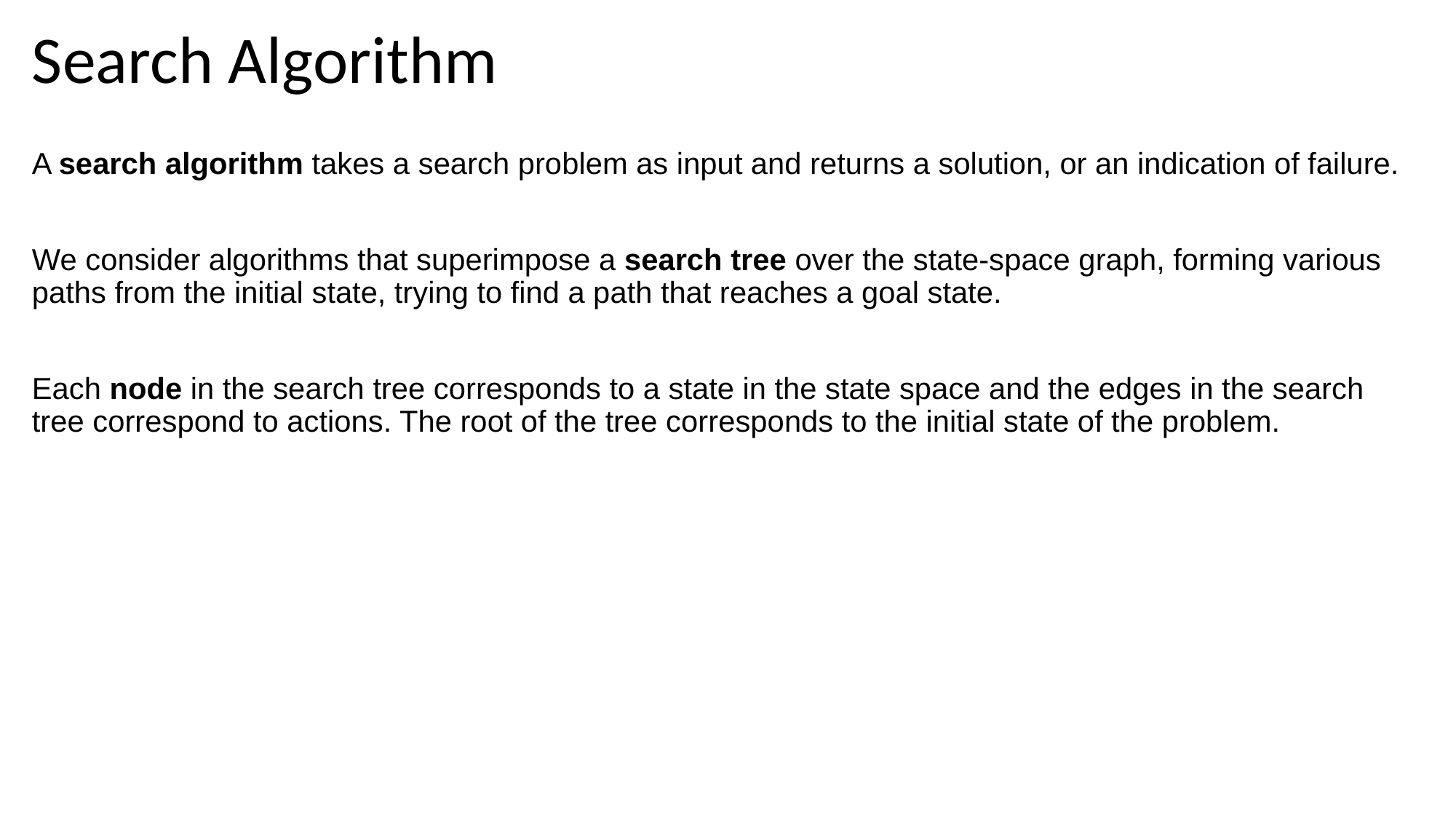

# Search Algorithm
A search algorithm takes a search problem as input and returns a solution, or an indication of failure.

We consider algorithms that superimpose a search tree over the state-space graph, forming various paths from the initial state, trying to find a path that reaches a goal state.

Each node in the search tree corresponds to a state in the state space and the edges in the search tree correspond to actions. The root of the tree corresponds to the initial state of the problem.